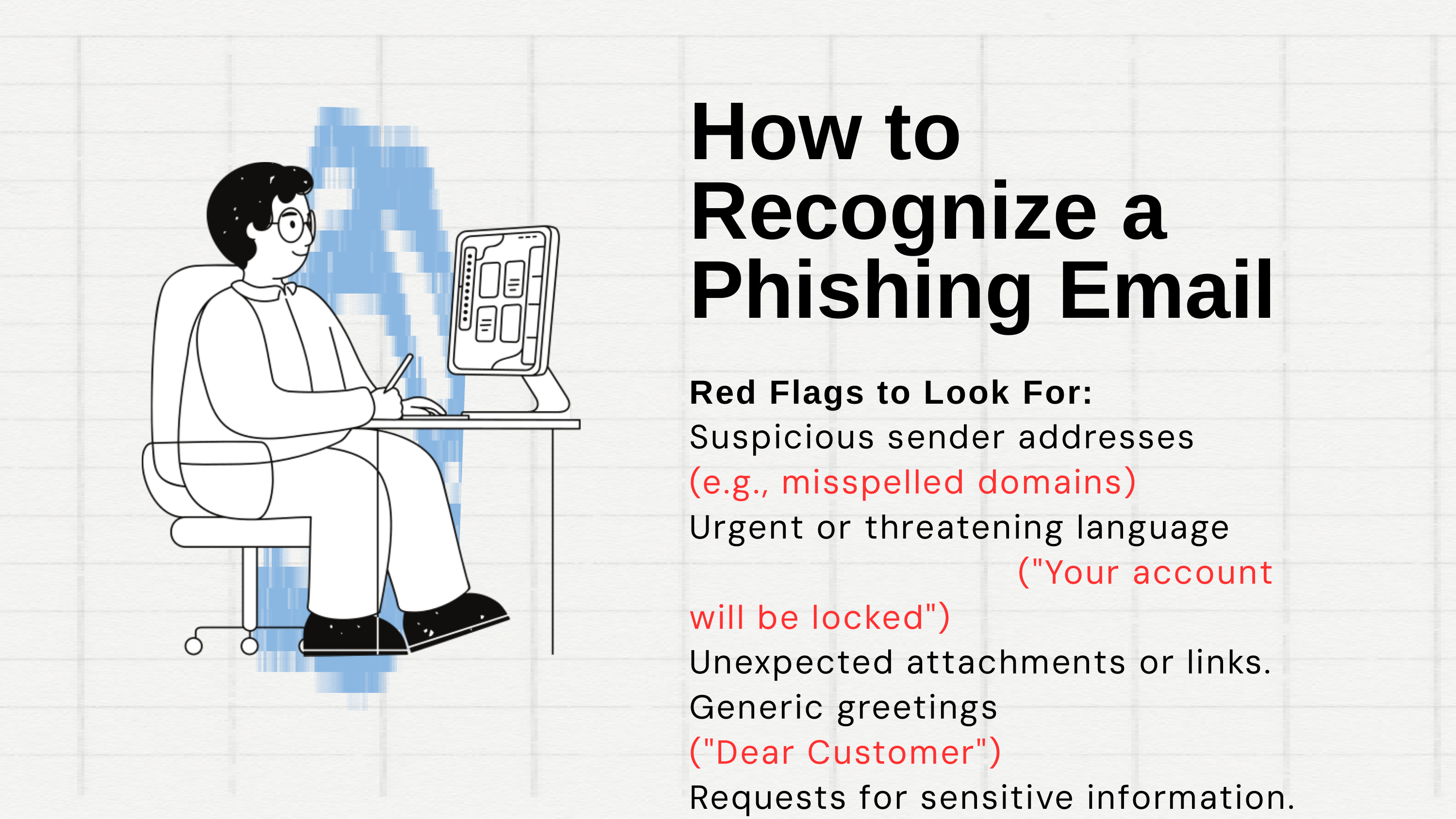

How to Recognize a
Phishing Email

Red Flags to Look For:
Suspicious sender addresses
(e.g., misspelled domains)
Urgent or threatening language                                     ("Your account will be locked")
Unexpected attachments or links.
Generic greetings
("Dear Customer")
Requests for sensitive information.